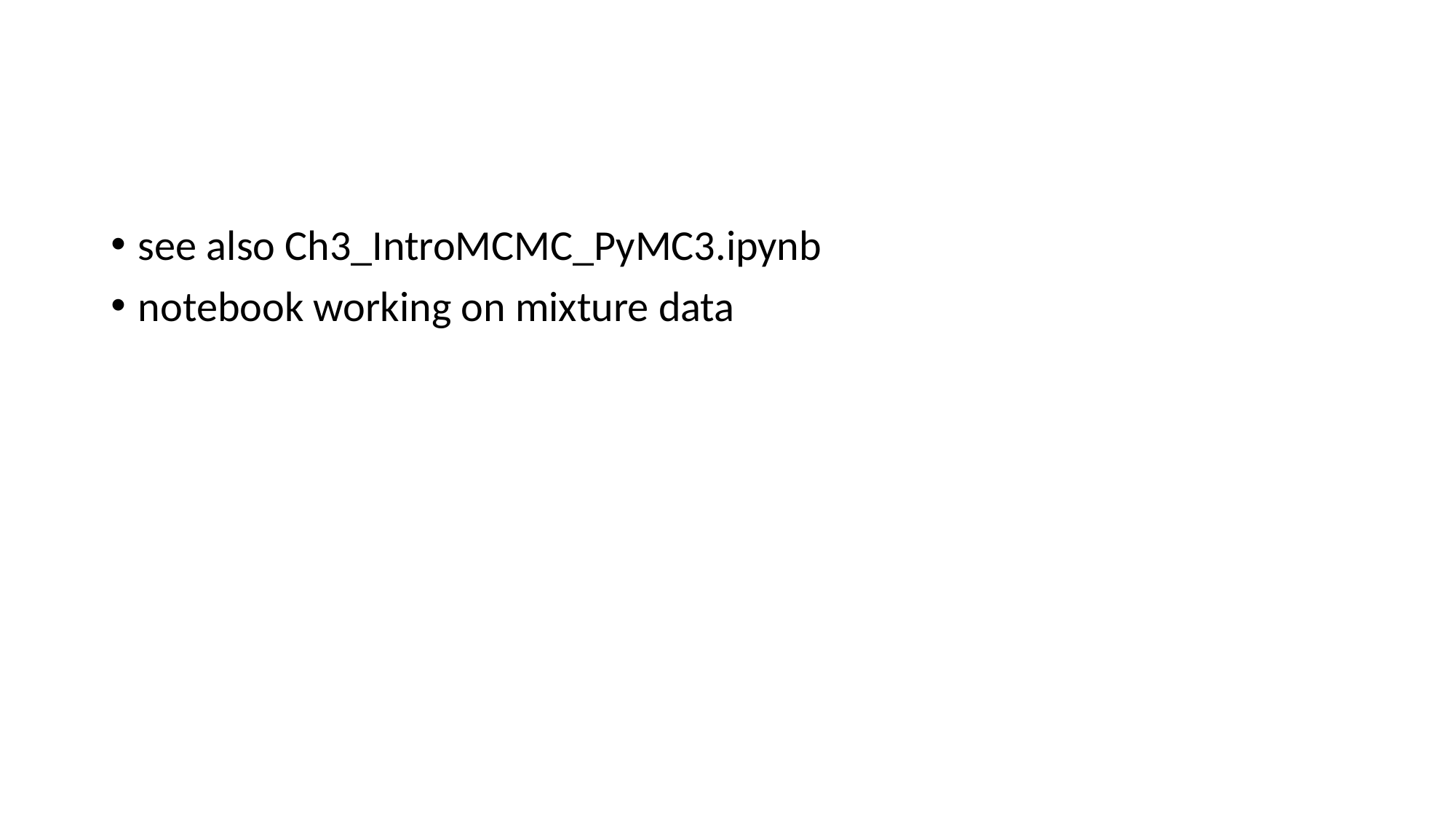

#
see also Ch3_IntroMCMC_PyMC3.ipynb
notebook working on mixture data